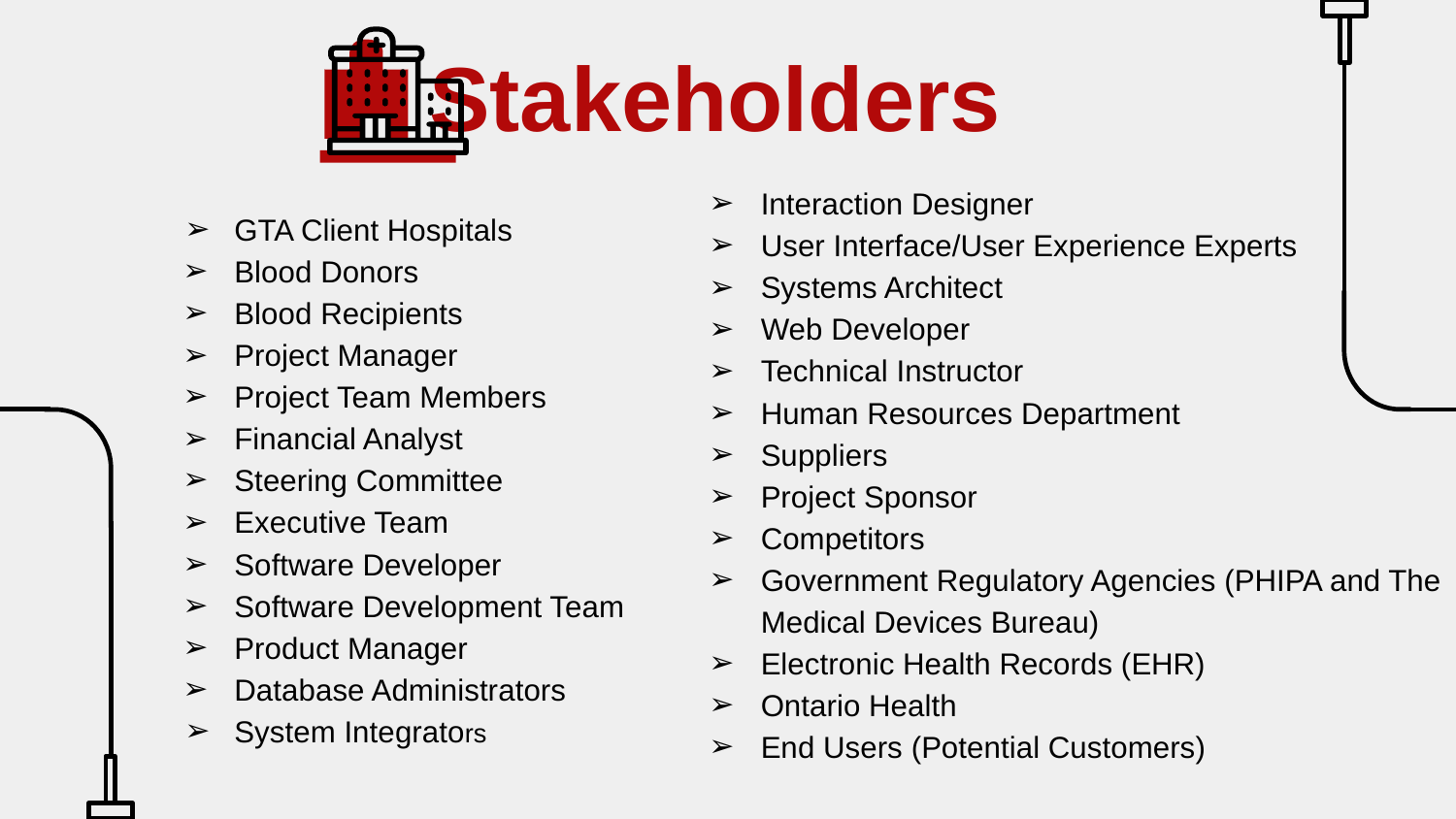

Stakeholders
Interaction Designer
User Interface/User Experience Experts
Systems Architect
Web Developer
Technical Instructor
Human Resources Department
Suppliers
Project Sponsor
Competitors
Government Regulatory Agencies (PHIPA and The Medical Devices Bureau)
Electronic Health Records (EHR)
Ontario Health
End Users (Potential Customers)
# GTA Client Hospitals
Blood Donors
Blood Recipients
Project Manager
Project Team Members
Financial Analyst
Steering Committee
Executive Team
Software Developer
Software Development Team
Product Manager
Database Administrators
System Integrators